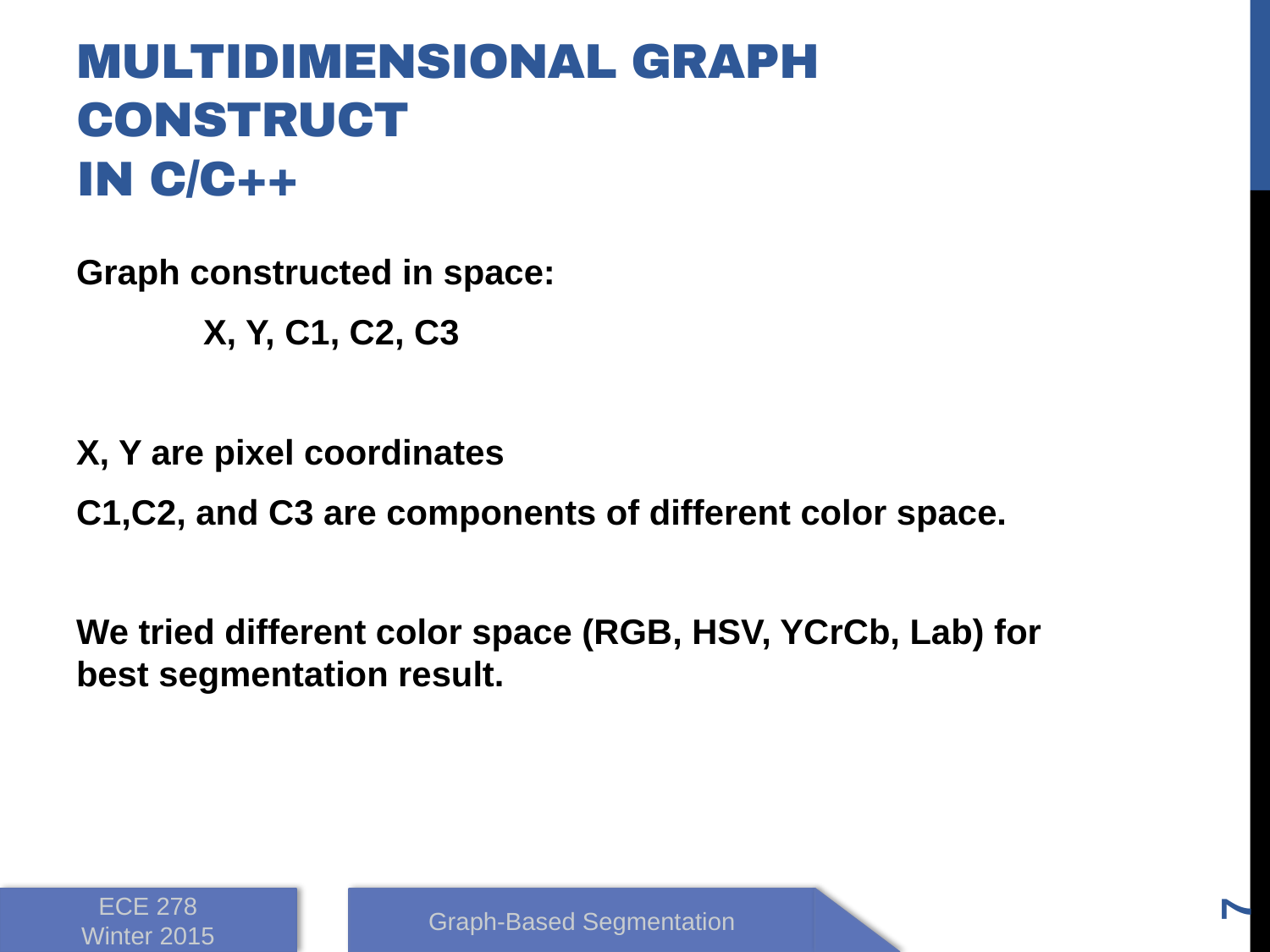

# Multidimensional graph construct In c/c++
Graph constructed in space:
	X, Y, C1, C2, C3

X, Y are pixel coordinates
C1,C2, and C3 are components of different color space.

We tried different color space (RGB, HSV, YCrCb, Lab) for best segmentation result.
7
ECE 278
Winter 2015
Graph-Based Segmentation